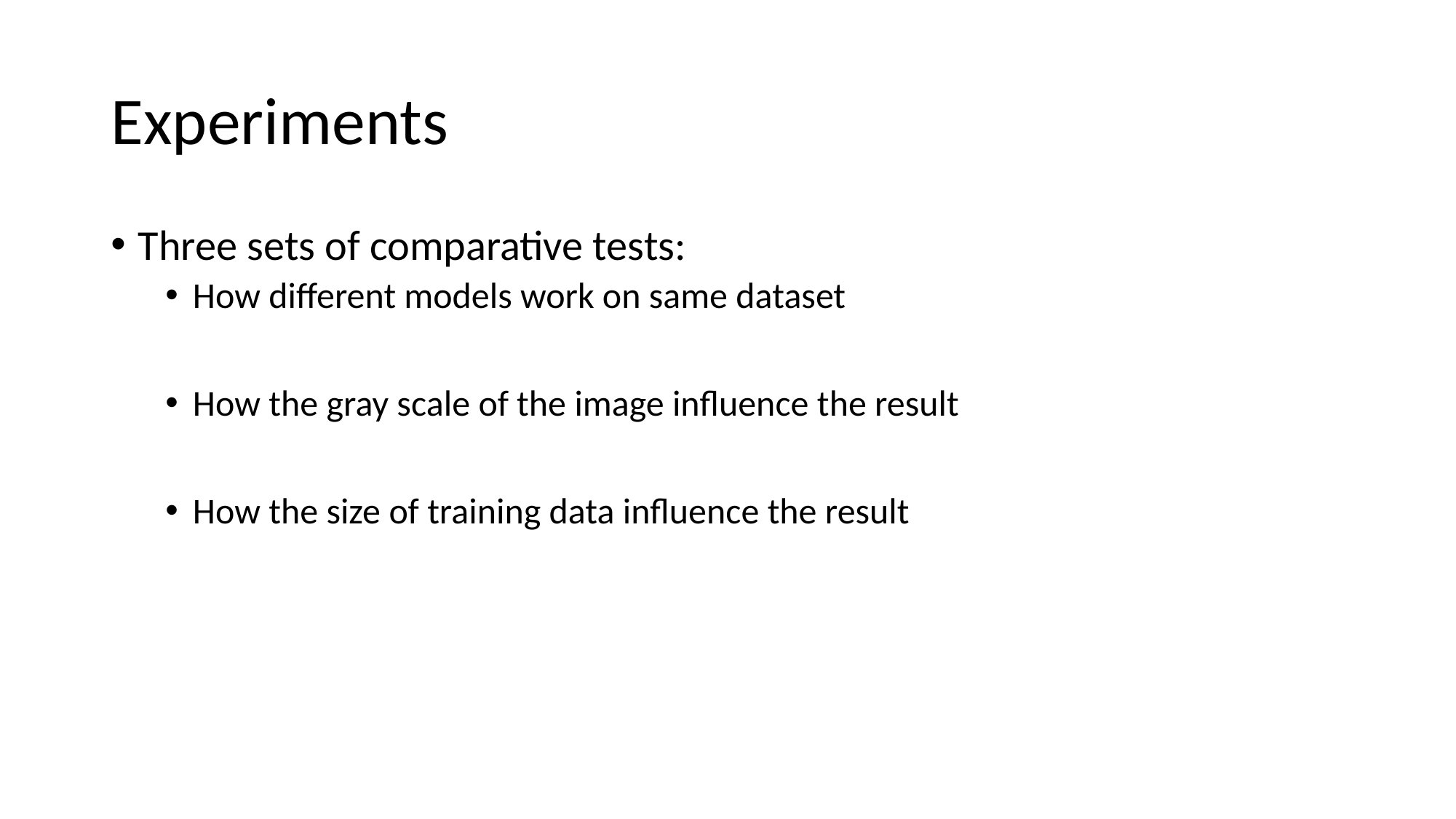

# Experiments
Three sets of comparative tests:
How different models work on same dataset

How the gray scale of the image influence the result

How the size of training data influence the result